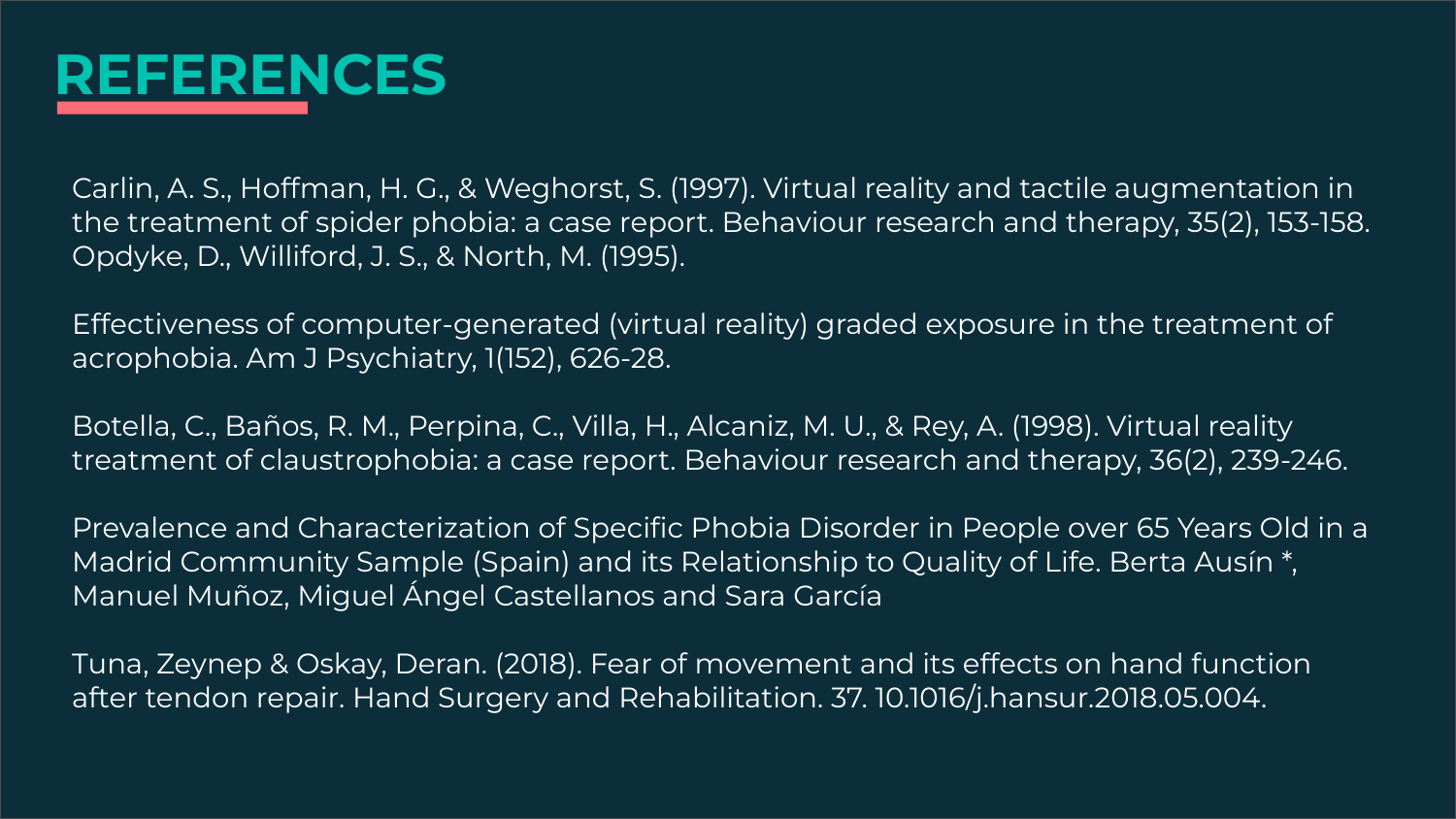

# REFERENCES

Carlin, A. S., Hoffman, H. G., & Weghorst, S. (1997). Virtual reality and tactile augmentation in the treatment of spider phobia: a case report. Behaviour research and therapy, 35(2), 153-158.
Opdyke, D., Williford, J. S., & North, M. (1995).

Effectiveness of computer-generated (virtual reality) graded exposure in the treatment of acrophobia. Am J Psychiatry, 1(152), 626-28.

Botella, C., Baños, R. M., Perpina, C., Villa, H., Alcaniz, M. U., & Rey, A. (1998). Virtual reality treatment of claustrophobia: a case report. Behaviour research and therapy, 36(2), 239-246.

Prevalence and Characterization of Specific Phobia Disorder in People over 65 Years Old in a Madrid Community Sample (Spain) and its Relationship to Quality of Life. Berta Ausín *, Manuel Muñoz, Miguel Ángel Castellanos and Sara García

Tuna, Zeynep & Oskay, Deran. (2018). Fear of movement and its effects on hand function after tendon repair. Hand Surgery and Rehabilitation. 37. 10.1016/j.hansur.2018.05.004.